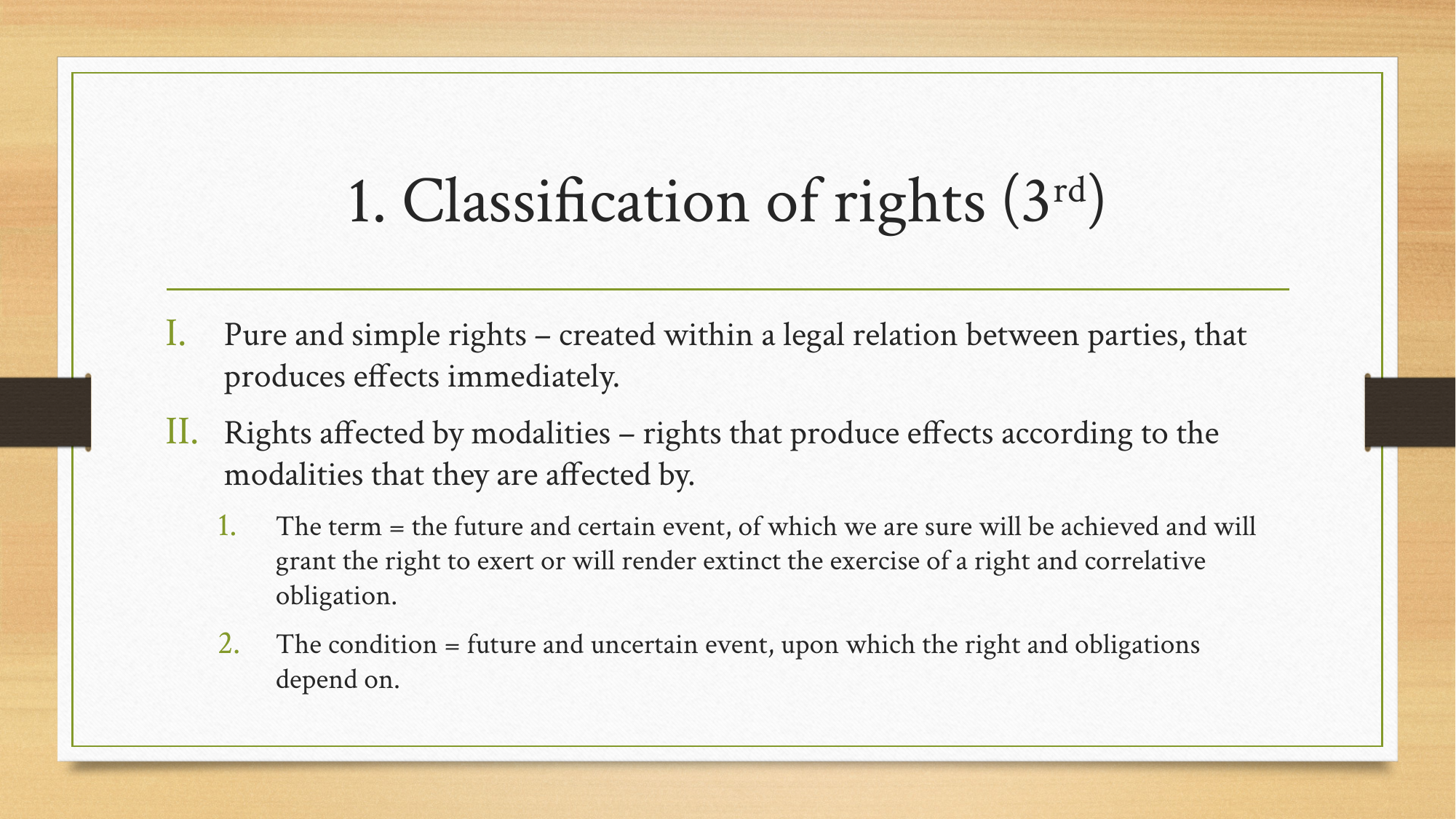

# 1. Classification of rights (3rd)
Pure and simple rights – created within a legal relation between parties, that produces effects immediately.
Rights affected by modalities – rights that produce effects according to the modalities that they are affected by.
The term = the future and certain event, of which we are sure will be achieved and will grant the right to exert or will render extinct the exercise of a right and correlative obligation.
The condition = future and uncertain event, upon which the right and obligations depend on.